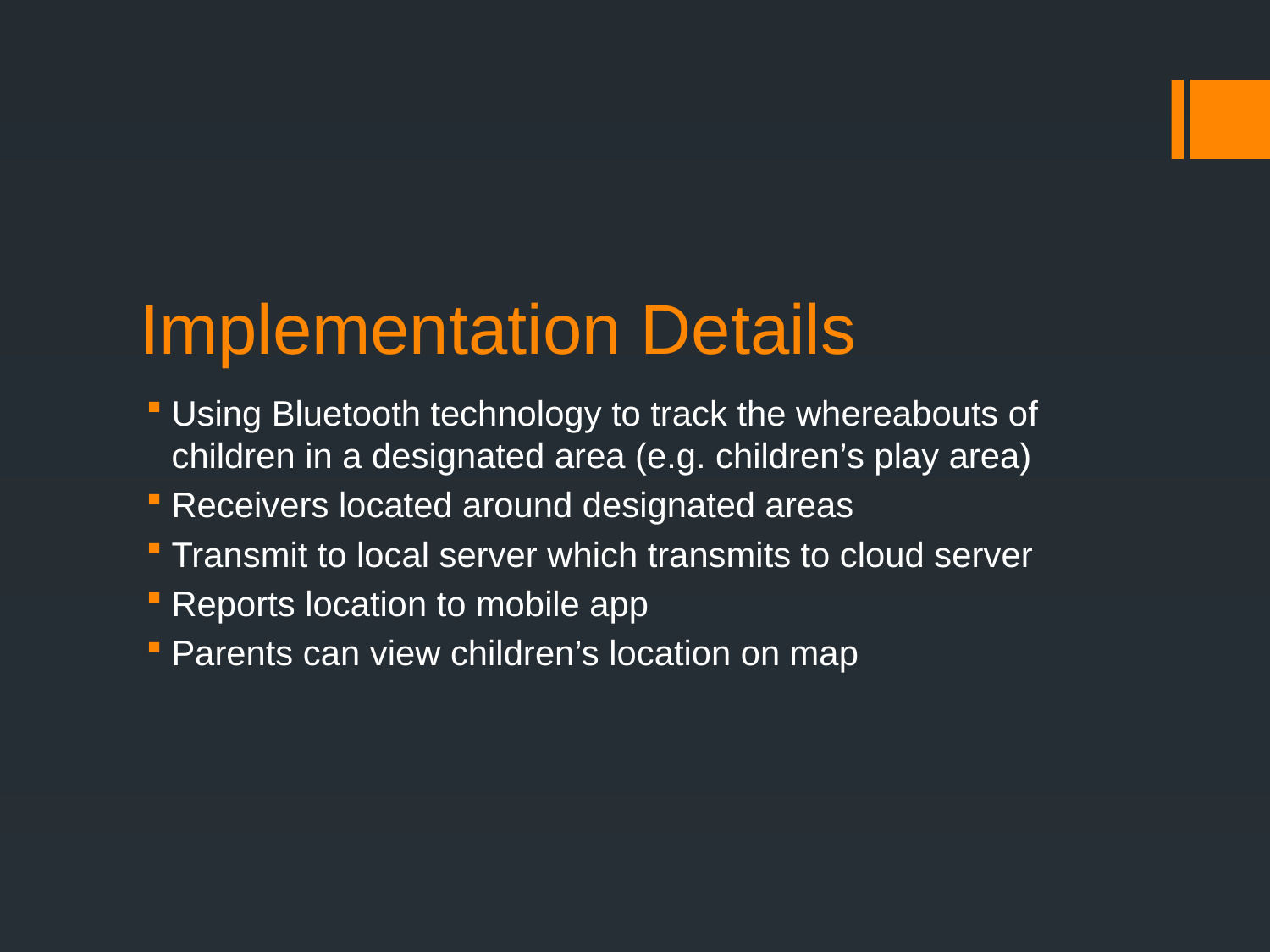

# Implementation Details
Using Bluetooth technology to track the whereabouts of children in a designated area (e.g. children’s play area)
Receivers located around designated areas
Transmit to local server which transmits to cloud server
Reports location to mobile app
Parents can view children’s location on map